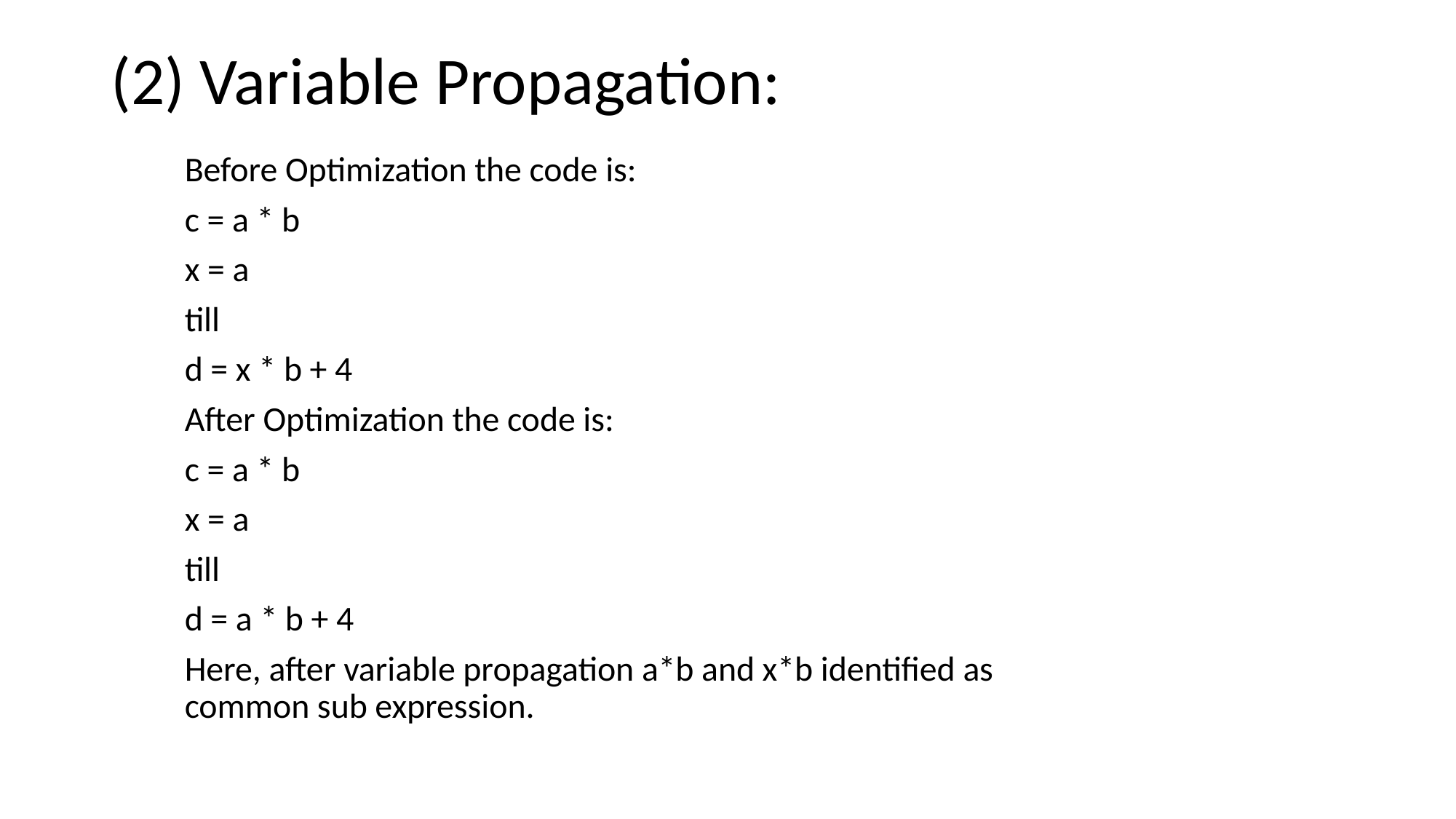

# (2) Variable Propagation:
Before Optimization the code is:
c = a * b
x = a
till
d = x * b + 4
After Optimization the code is:
c = a * b
x = a
till
d = a * b + 4
Here, after variable propagation a*b and x*b identified as common sub expression.